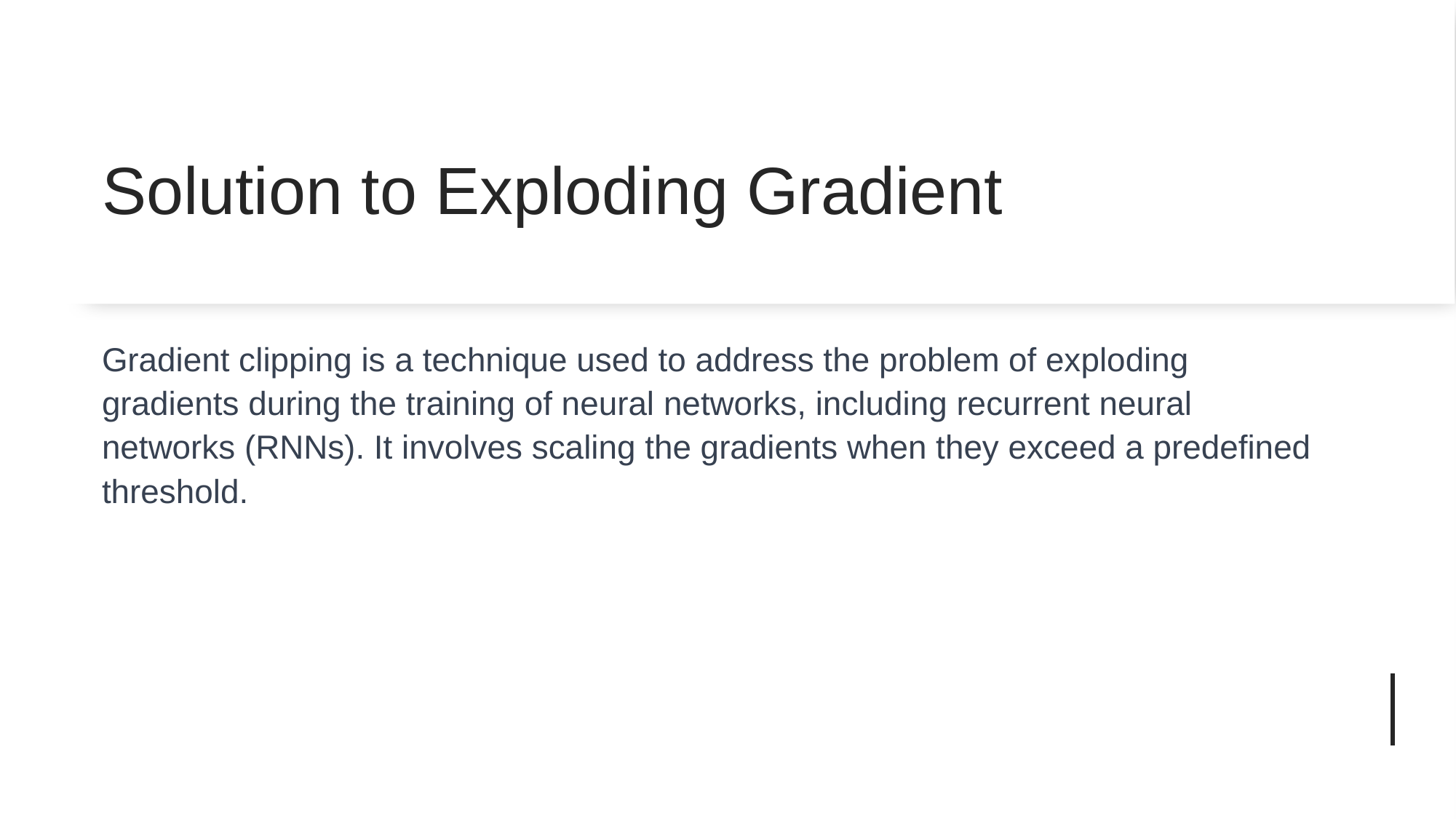

# Solution to Exploding Gradient
Gradient clipping is a technique used to address the problem of exploding gradients during the training of neural networks, including recurrent neural networks (RNNs). It involves scaling the gradients when they exceed a predefined threshold.